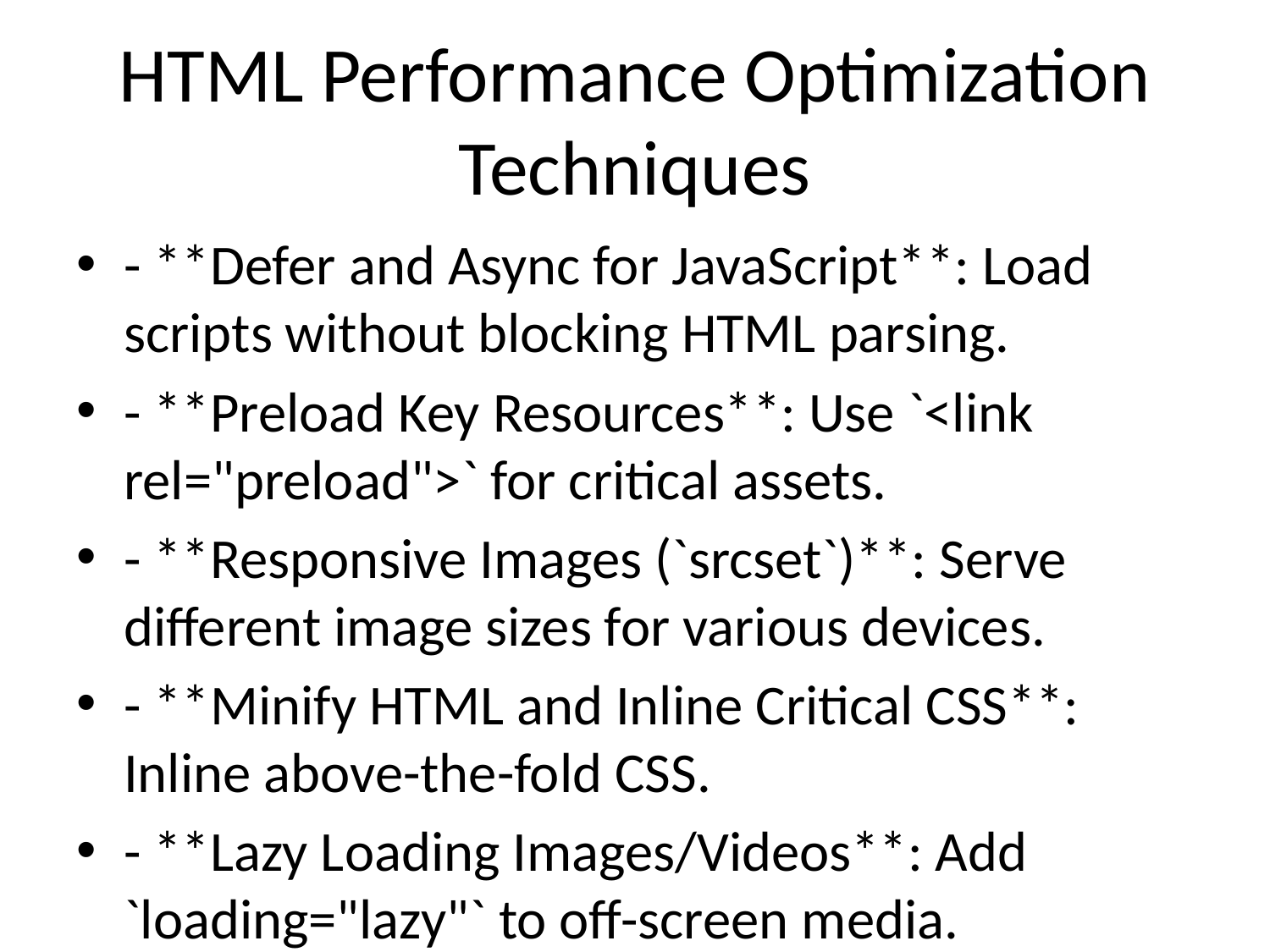

# HTML Performance Optimization Techniques
- **Defer and Async for JavaScript**: Load scripts without blocking HTML parsing.
- **Preload Key Resources**: Use `<link rel="preload">` for critical assets.
- **Responsive Images (`srcset`)**: Serve different image sizes for various devices.
- **Minify HTML and Inline Critical CSS**: Inline above-the-fold CSS.
- **Lazy Loading Images/Videos**: Add `loading="lazy"` to off-screen media.
- **Optimize Fonts**: Use `font-display: swap` to ensure immediate text display.
- **Reduce DOM Size**: Limit nodes and depth for faster parsing.
- **Use `<picture>` for Images**: Serve optimized formats like WebP.